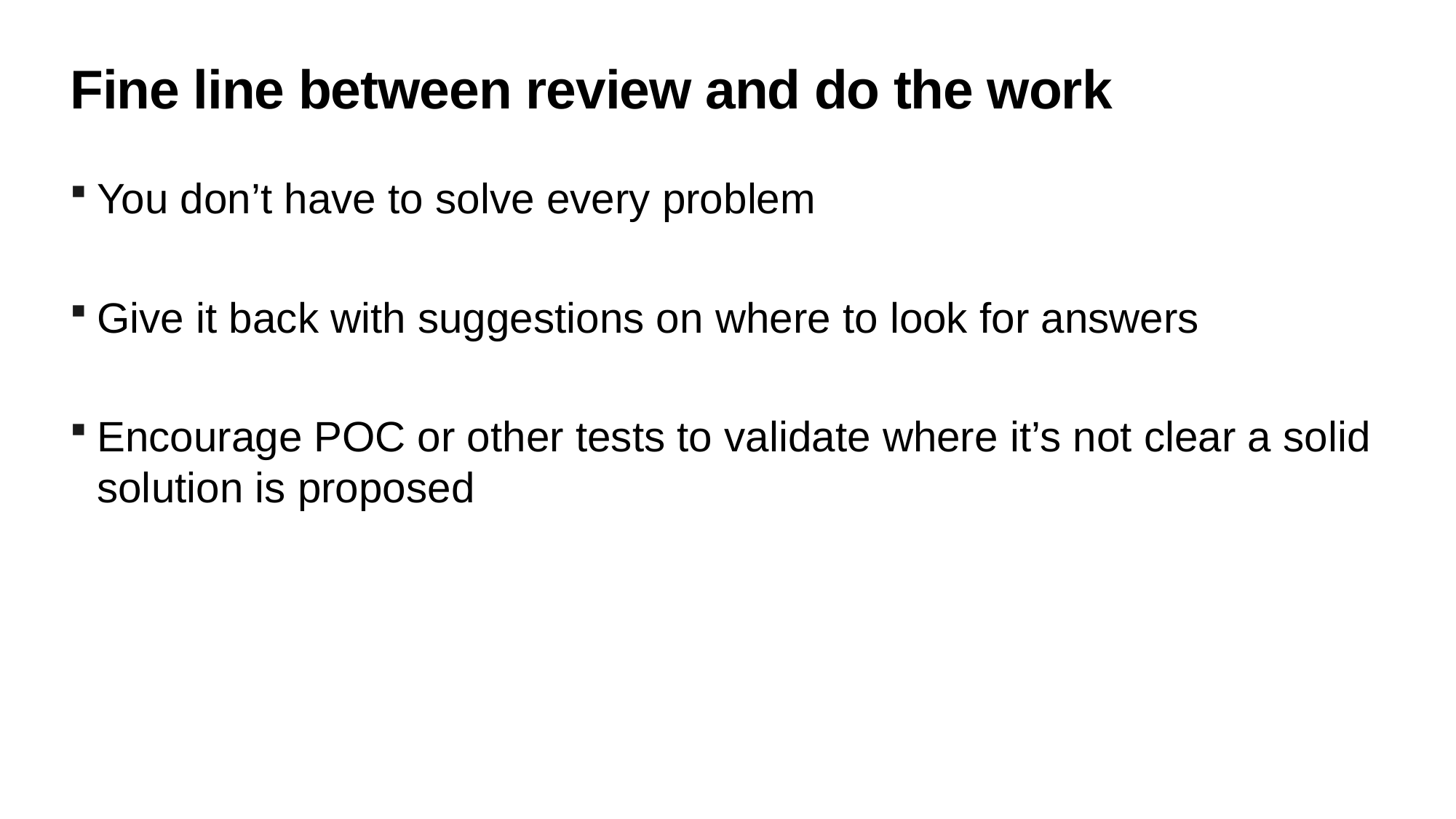

# Fine line between review and do the work
You don’t have to solve every problem

Give it back with suggestions on where to look for answers

Encourage POC or other tests to validate where it’s not clear a solid solution is proposed